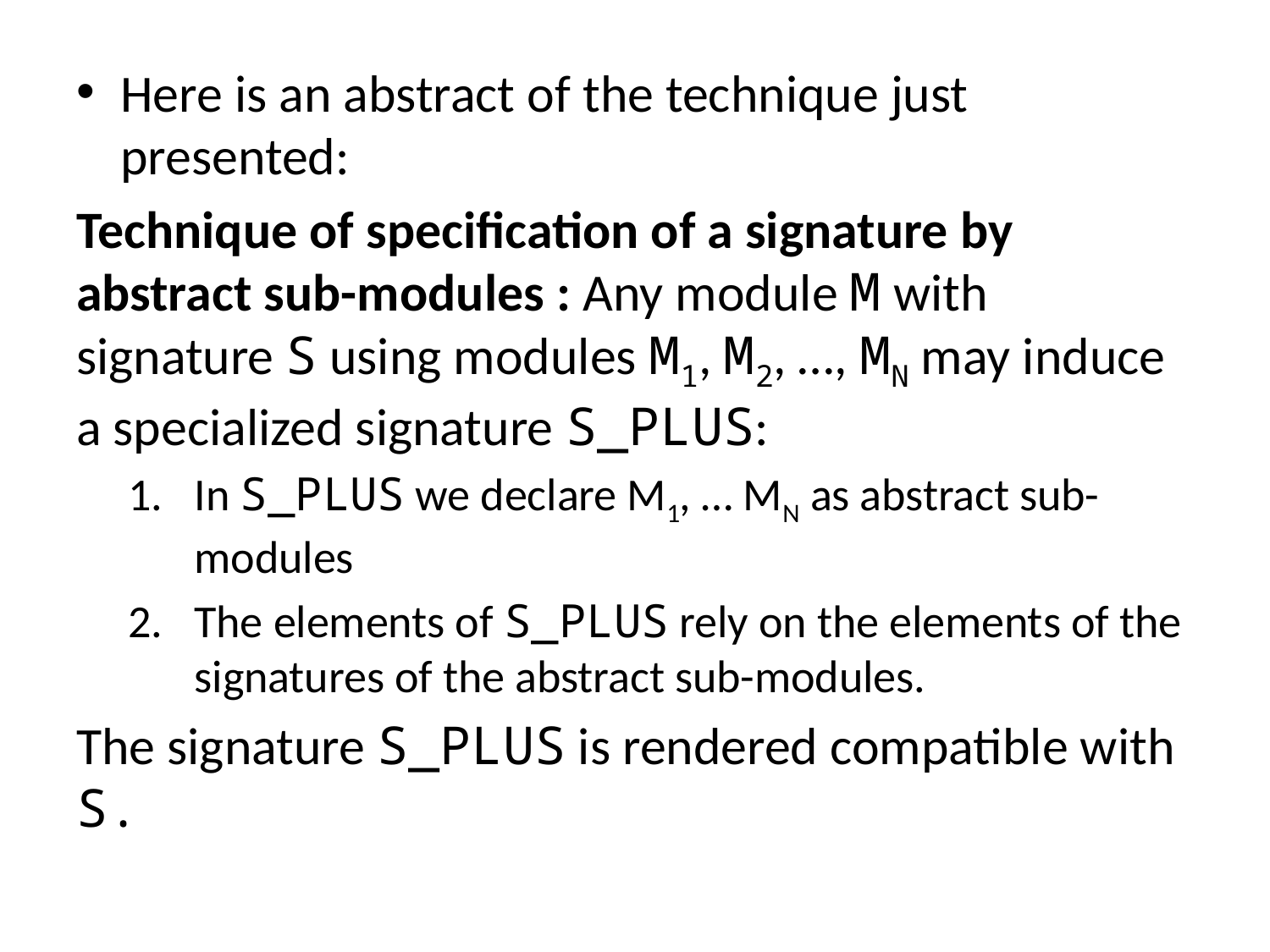

Here is an abstract of the technique just presented:
Technique of specification of a signature by abstract sub-modules : Any module M with signature S using modules M1, M2, …, MN may induce a specialized signature S_PLUS:
In S_PLUS we declare M1, … MN as abstract sub-modules
The elements of S_PLUS rely on the elements of the signatures of the abstract sub-modules.
The signature S_PLUS is rendered compatible with S.